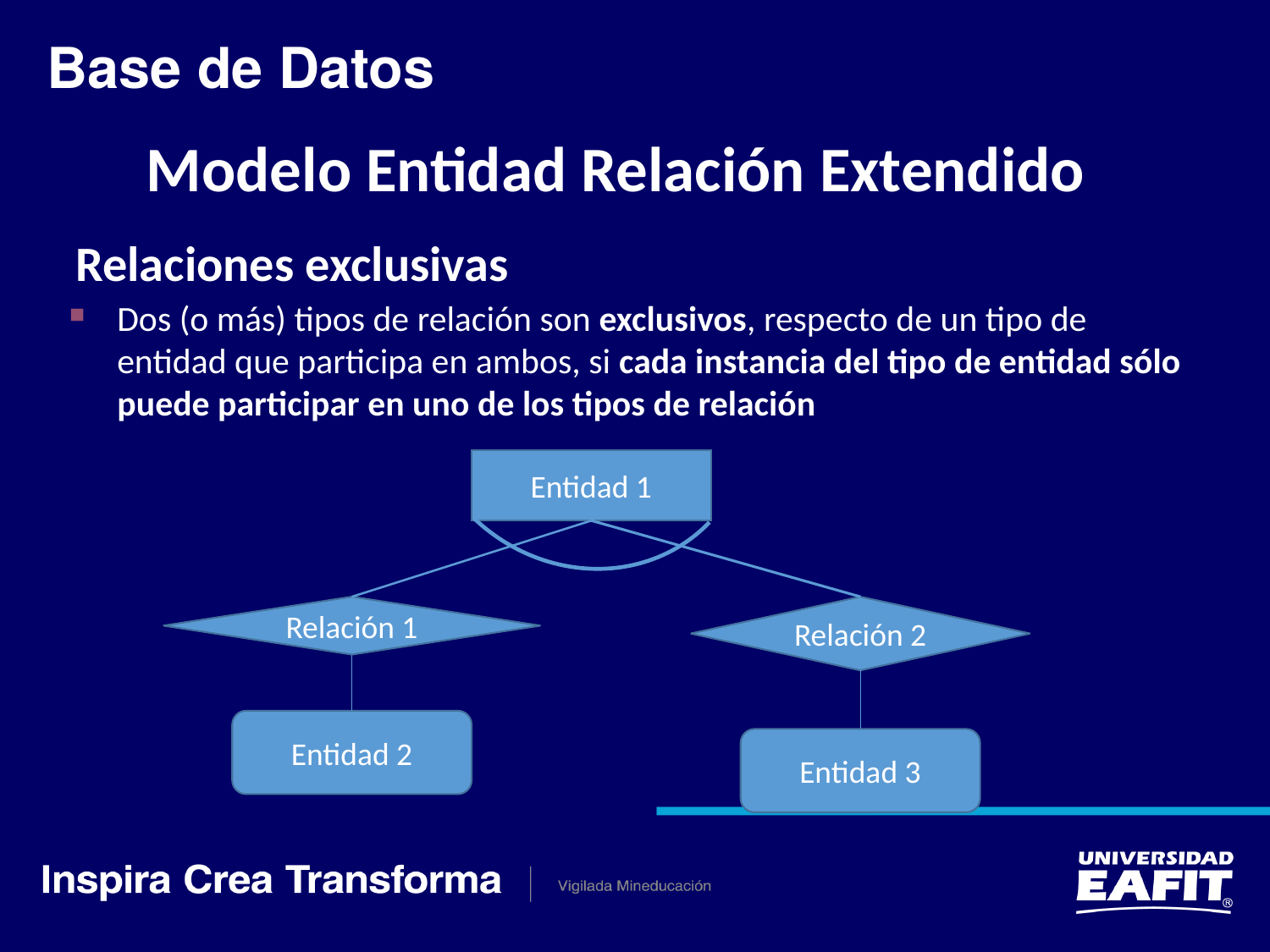

Base de Datos
Modelo Entidad Relación Extendido
Relaciones exclusivas

Dos (o más) tipos de relación son exclusivos, respecto de un tipo de entidad que participa en ambos, si cada instancia del tipo de entidad sólo puede participar en uno de los tipos de relación
Entidad 1
Relación 1
Relación 2
Entidad 2
Entidad 3